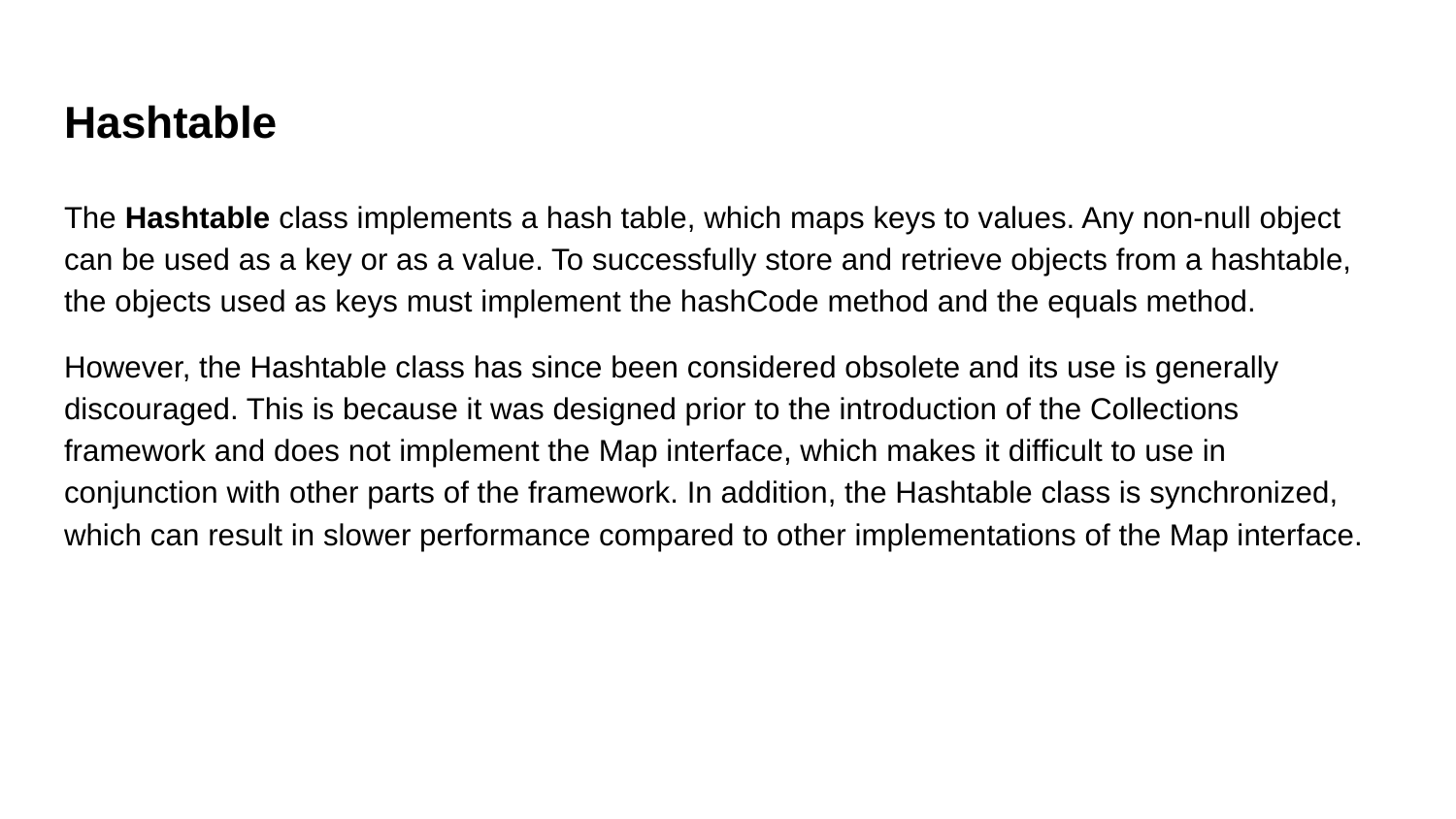

# Hashtable

The Hashtable class implements a hash table, which maps keys to values. Any non-null object can be used as a key or as a value. To successfully store and retrieve objects from a hashtable, the objects used as keys must implement the hashCode method and the equals method.
However, the Hashtable class has since been considered obsolete and its use is generally discouraged. This is because it was designed prior to the introduction of the Collections framework and does not implement the Map interface, which makes it difficult to use in conjunction with other parts of the framework. In addition, the Hashtable class is synchronized, which can result in slower performance compared to other implementations of the Map interface.